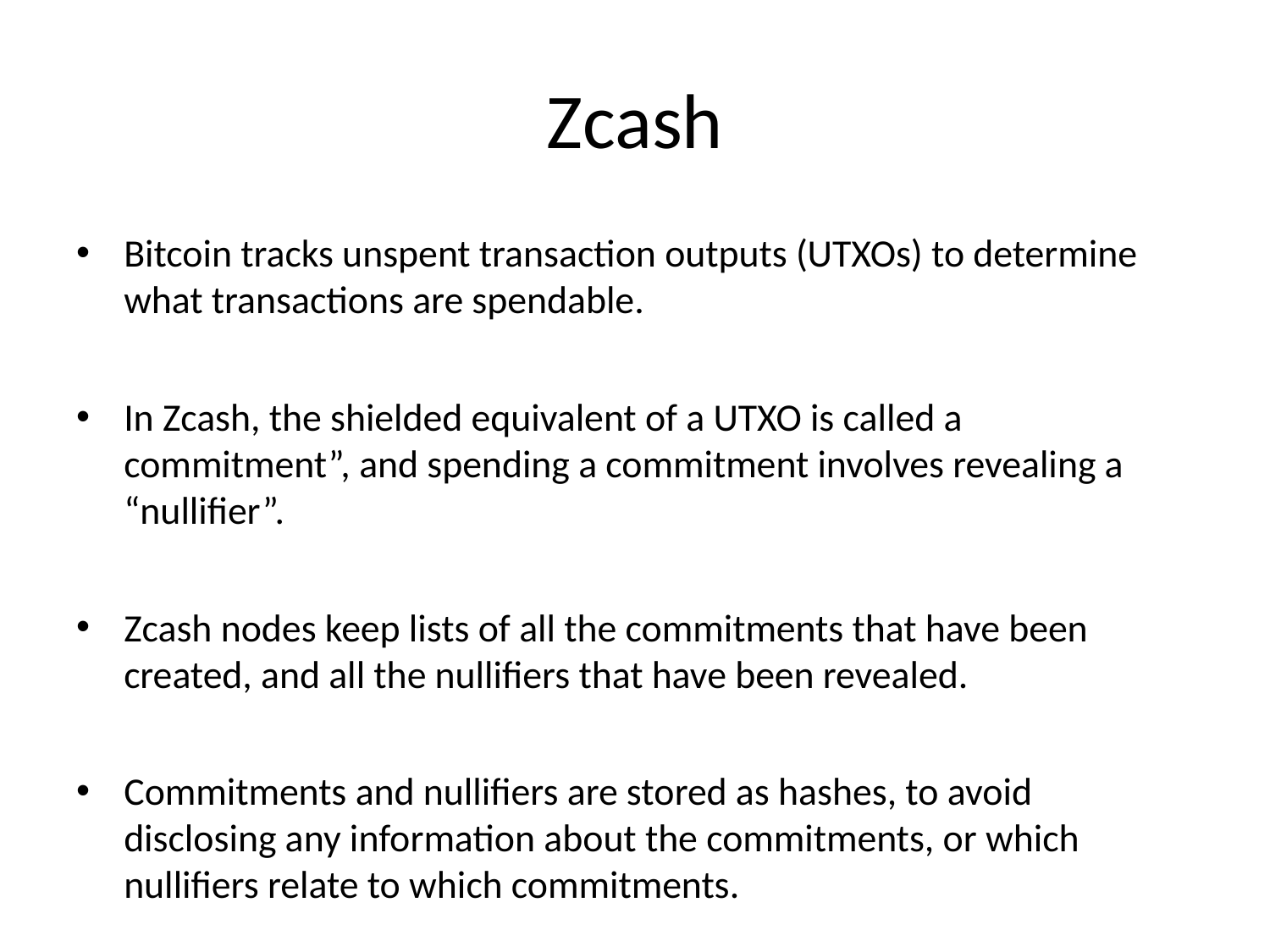

# Zcash
Bitcoin tracks unspent transaction outputs (UTXOs) to determine what transactions are spendable.

In Zcash, the shielded equivalent of a UTXO is called a commitment”, and spending a commitment involves revealing a “nullifier”.

Zcash nodes keep lists of all the commitments that have been created, and all the nullifiers that have been revealed.

Commitments and nullifiers are stored as hashes, to avoid disclosing any information about the commitments, or which nullifiers relate to which commitments.